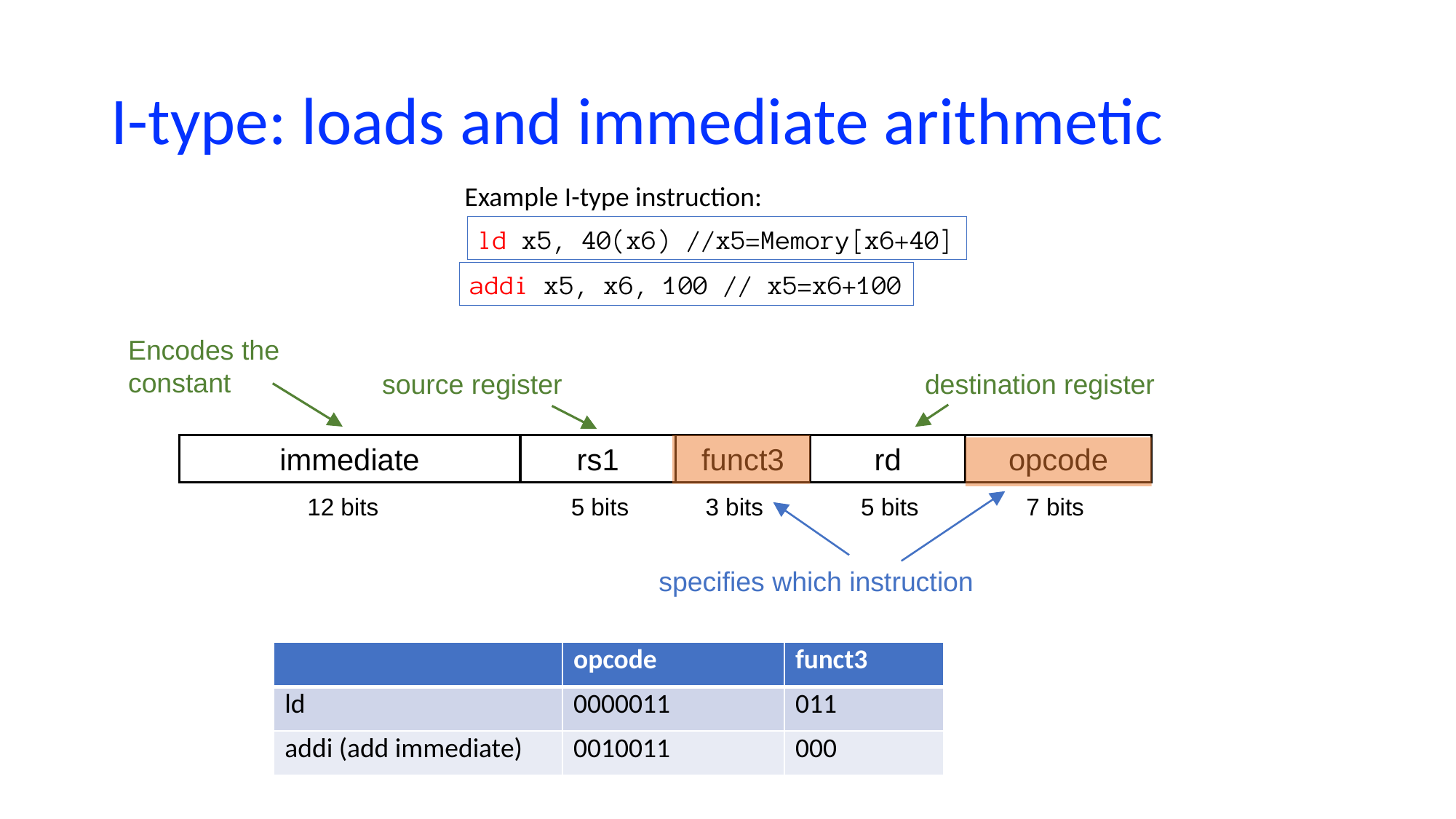

# I-type: loads and immediate arithmetic
Example I-type instruction:
ld x5, 40(x6) //x5=Memory[x6+40]
addi x5, x6, 100 // x5=x6+100
Encodes the constant
source register
destination register
immediate
rs1
funct3
rd
opcode
12 bits
5 bits
3 bits
5 bits
7 bits

specifies which instruction
|  | opcode | funct3 |
| --- | --- | --- |
| ld | 0000011 | 011 |
| addi (add immediate) | 0010011 | 000 |